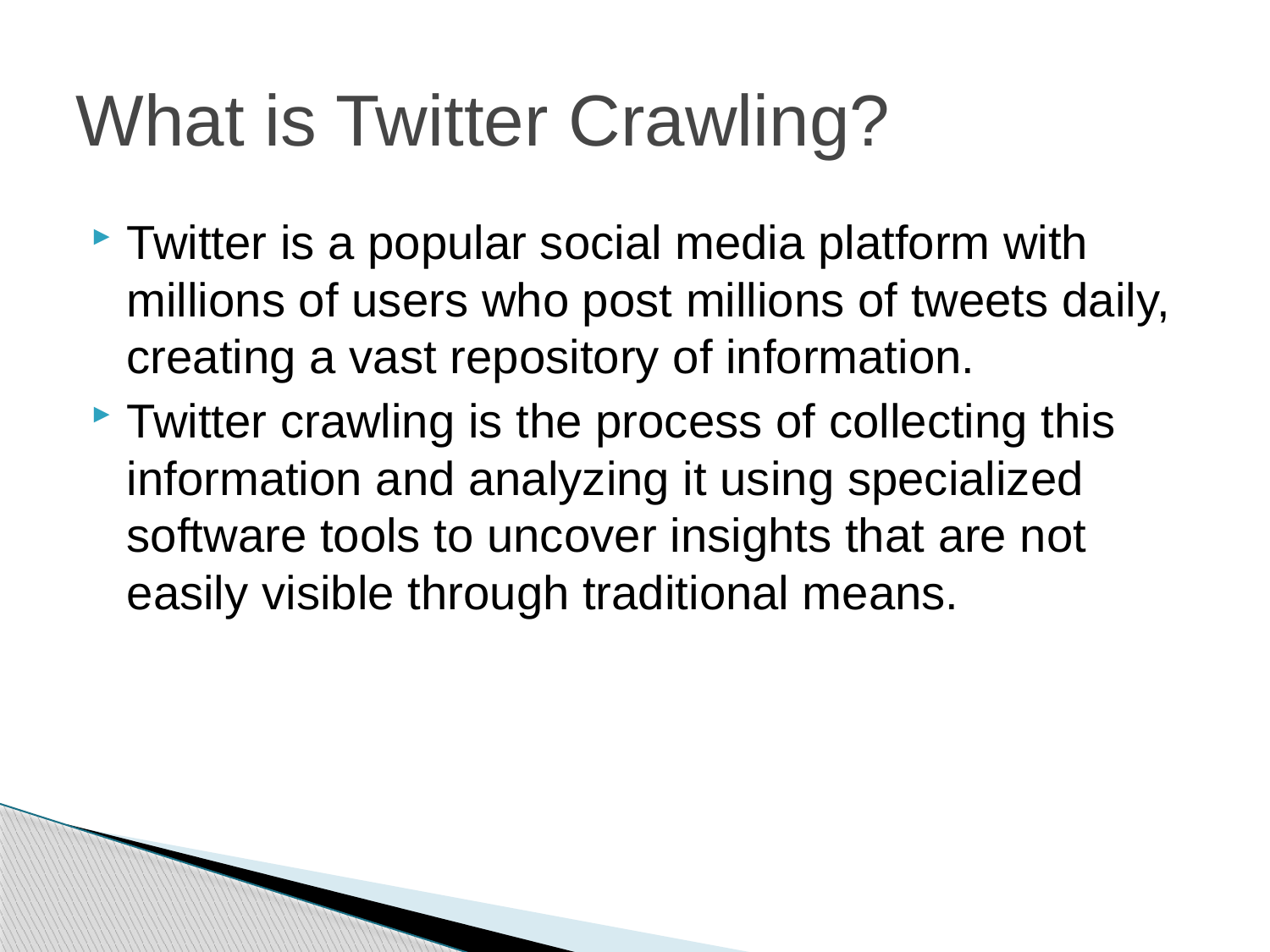

# What is Twitter Crawling?
Twitter is a popular social media platform with millions of users who post millions of tweets daily, creating a vast repository of information.
Twitter crawling is the process of collecting this information and analyzing it using specialized software tools to uncover insights that are not easily visible through traditional means.